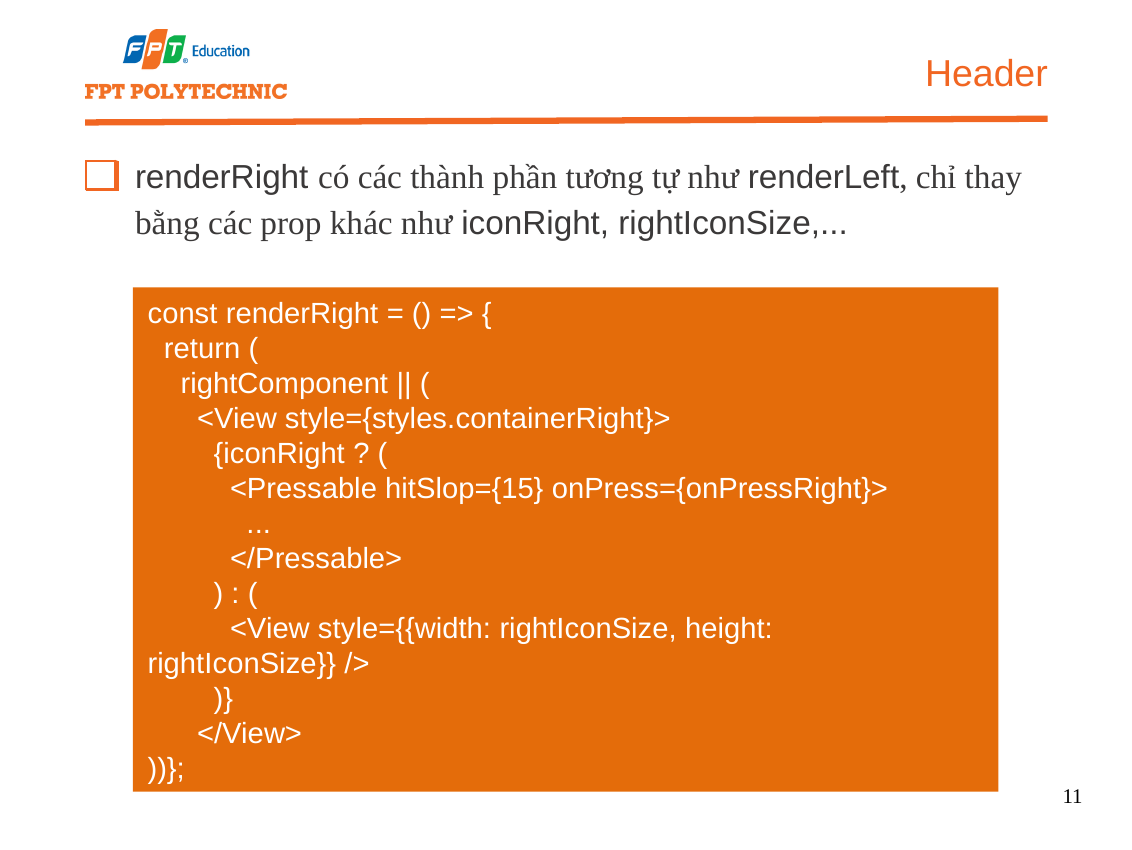

Header

renderRight có các thành phần tương tự như renderLeft, chỉ thay bằng các prop khác như iconRight, rightIconSize,...

const renderRight = () => {
  return (
    rightComponent || (
      <View style={styles.containerRight}>
        {iconRight ? (
          <Pressable hitSlop={15} onPress={onPressRight}>
            ...
          </Pressable>
        ) : (
          <View style={{width: rightIconSize, height: rightIconSize}} />
        )}
      </View>
))};
11